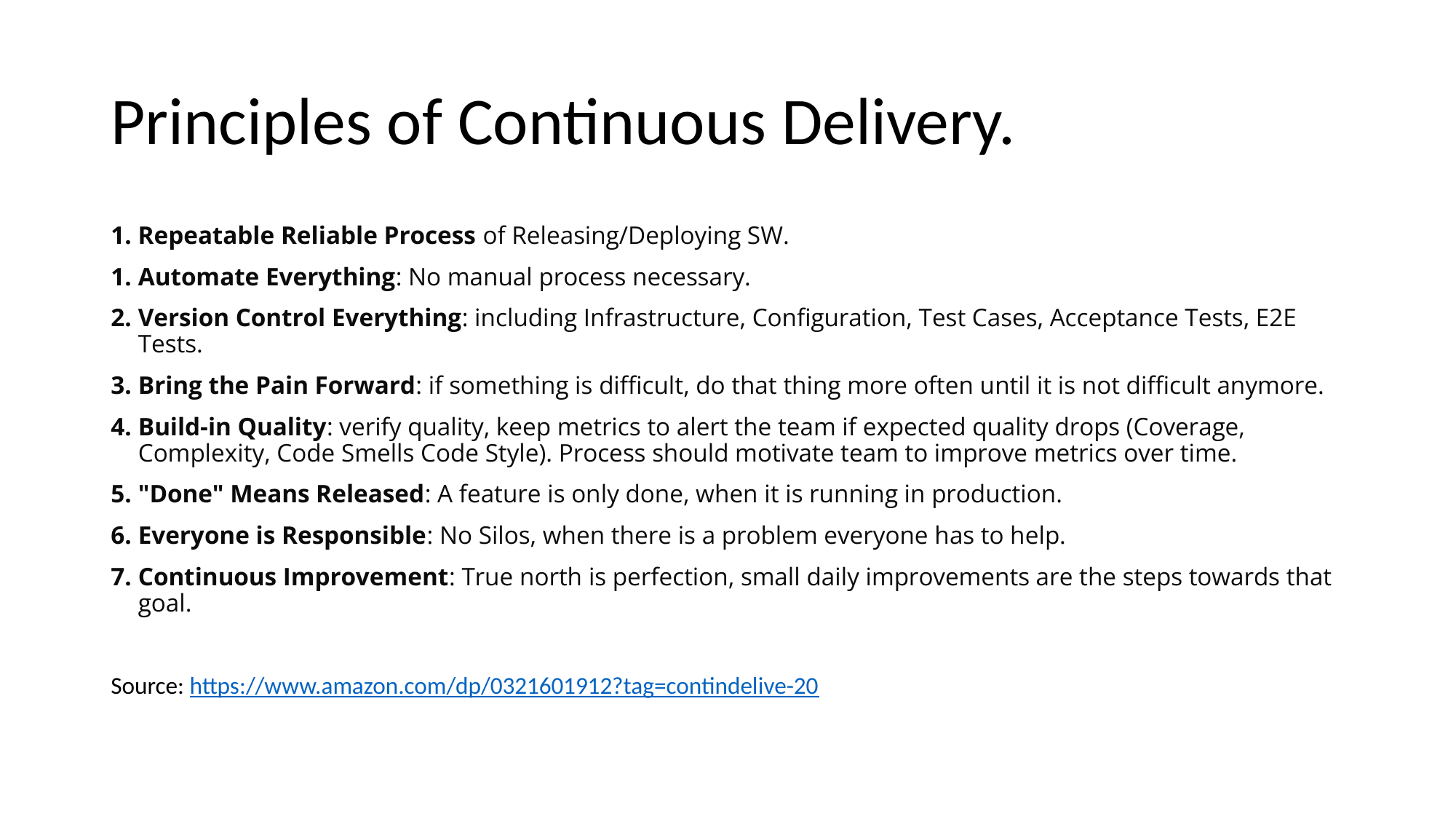

# Principles of Continuous Delivery.
1. Repeatable Reliable Process of Releasing/Deploying SW.
Automate Everything: No manual process necessary.
Version Control Everything: including Infrastructure, Configuration, Test Cases, Acceptance Tests, E2E Tests.
Bring the Pain Forward: if something is difficult, do that thing more often until it is not difficult anymore.
Build-in Quality: verify quality, keep metrics to alert the team if expected quality drops (Coverage, Complexity, Code Smells Code Style). Process should motivate team to improve metrics over time.
"Done" Means Released: A feature is only done, when it is running in production.
Everyone is Responsible: No Silos, when there is a problem everyone has to help.
Continuous Improvement: True north is perfection, small daily improvements are the steps towards that goal.

Source: https://www.amazon.com/dp/0321601912?tag=contindelive-20